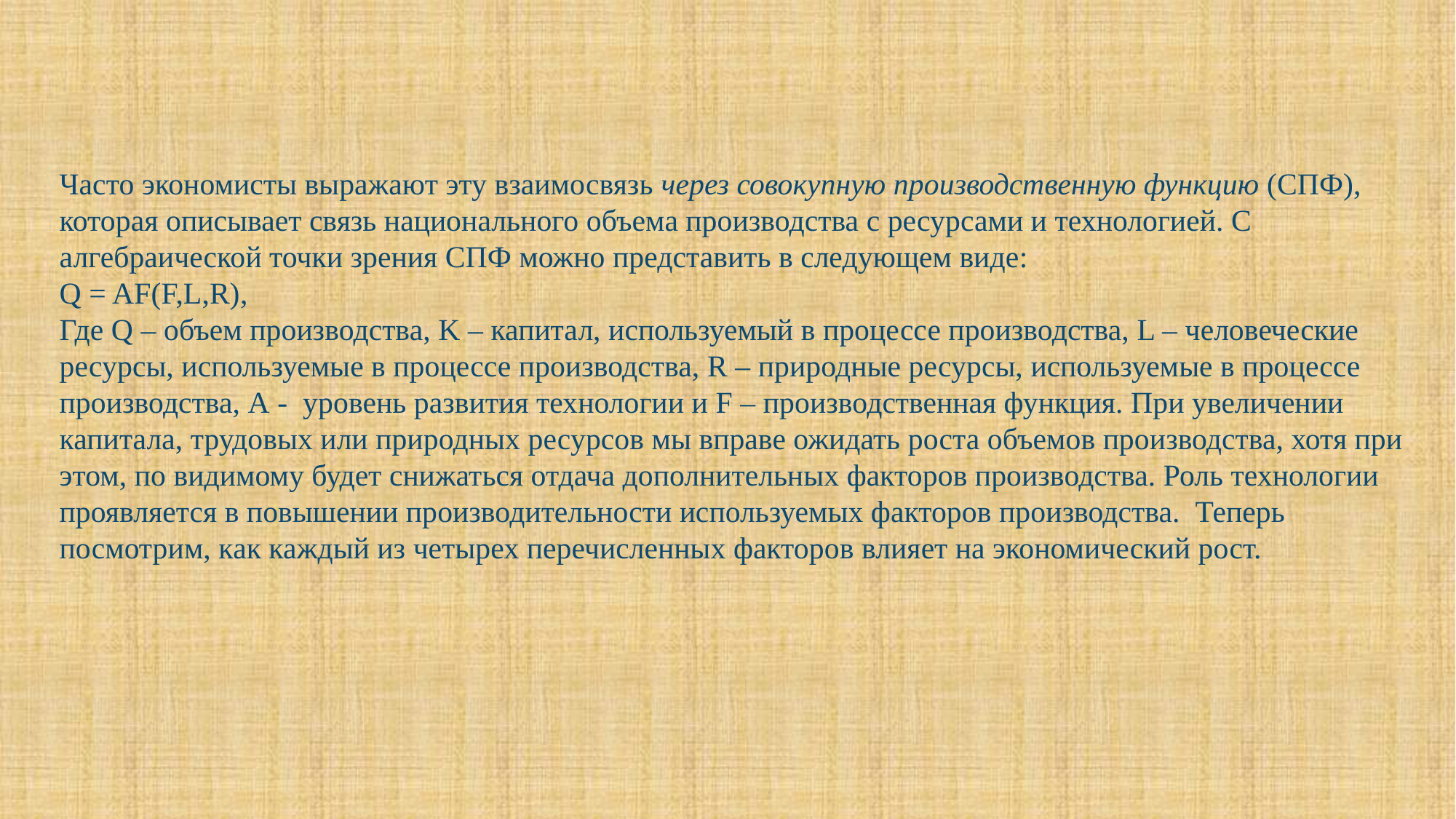

Часто экономисты выражают эту взаимосвязь через совокупную производственную функцию (СПФ), которая описывает связь национального объема производства с ресурсами и технологией. С алгебраической точки зрения СПФ можно представить в следующем виде:
Q = AF(F,L,R),
Где Q – объем производства, K – капитал, используемый в процессе производства, L – человеческие ресурсы, используемые в процессе производства, R – природные ресурсы, используемые в процессе производства, А -  уровень развития технологии и F – производственная функция. При увеличении капитала, трудовых или природных ресурсов мы вправе ожидать роста объемов производства, хотя при этом, по видимому будет снижаться отдача дополнительных факторов производства. Роль технологии проявляется в повышении производительности используемых факторов производства.  Теперь посмотрим, как каждый из четырех перечисленных факторов влияет на экономический рост.